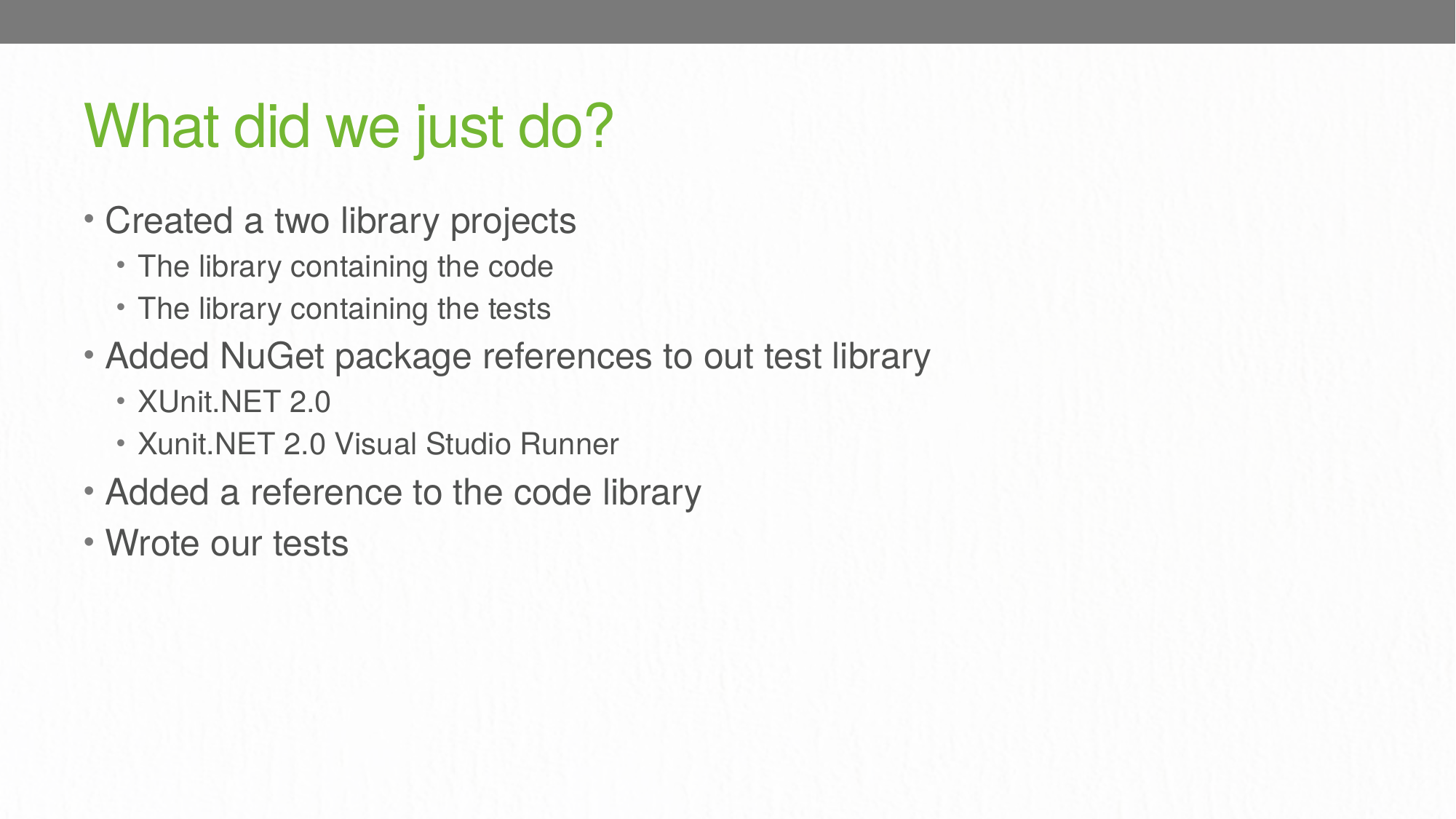

# What did we just do?
Created a two library projects
The library containing the code
The library containing the tests
Added NuGet package references to out test library
XUnit.NET 2.0
Xunit.NET 2.0 Visual Studio Runner
Added a reference to the code library
Wrote our tests